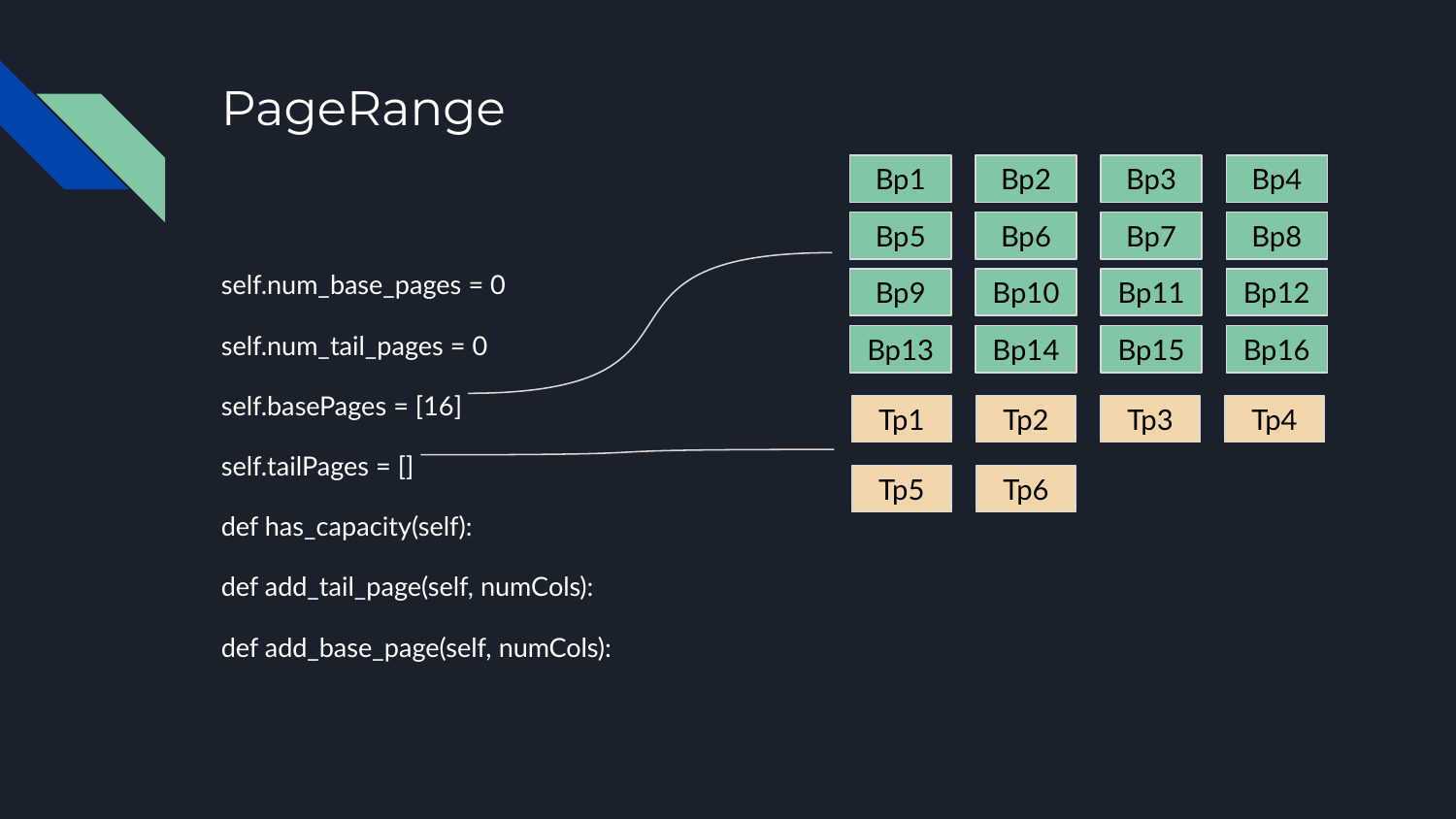

# PageRange
Bp1
Bp2
Bp3
Bp4
Bp5
Bp6
Bp7
Bp8
self.num_base_pages = 0
self.num_tail_pages = 0
self.basePages = [16]
self.tailPages = []
def has_capacity(self):
def add_tail_page(self, numCols):
def add_base_page(self, numCols):

Bp9
Bp10
Bp11
Bp12
Bp13
Bp14
Bp15
Bp16
Tp1
Tp2
Tp3
Tp4
Tp5
Tp6